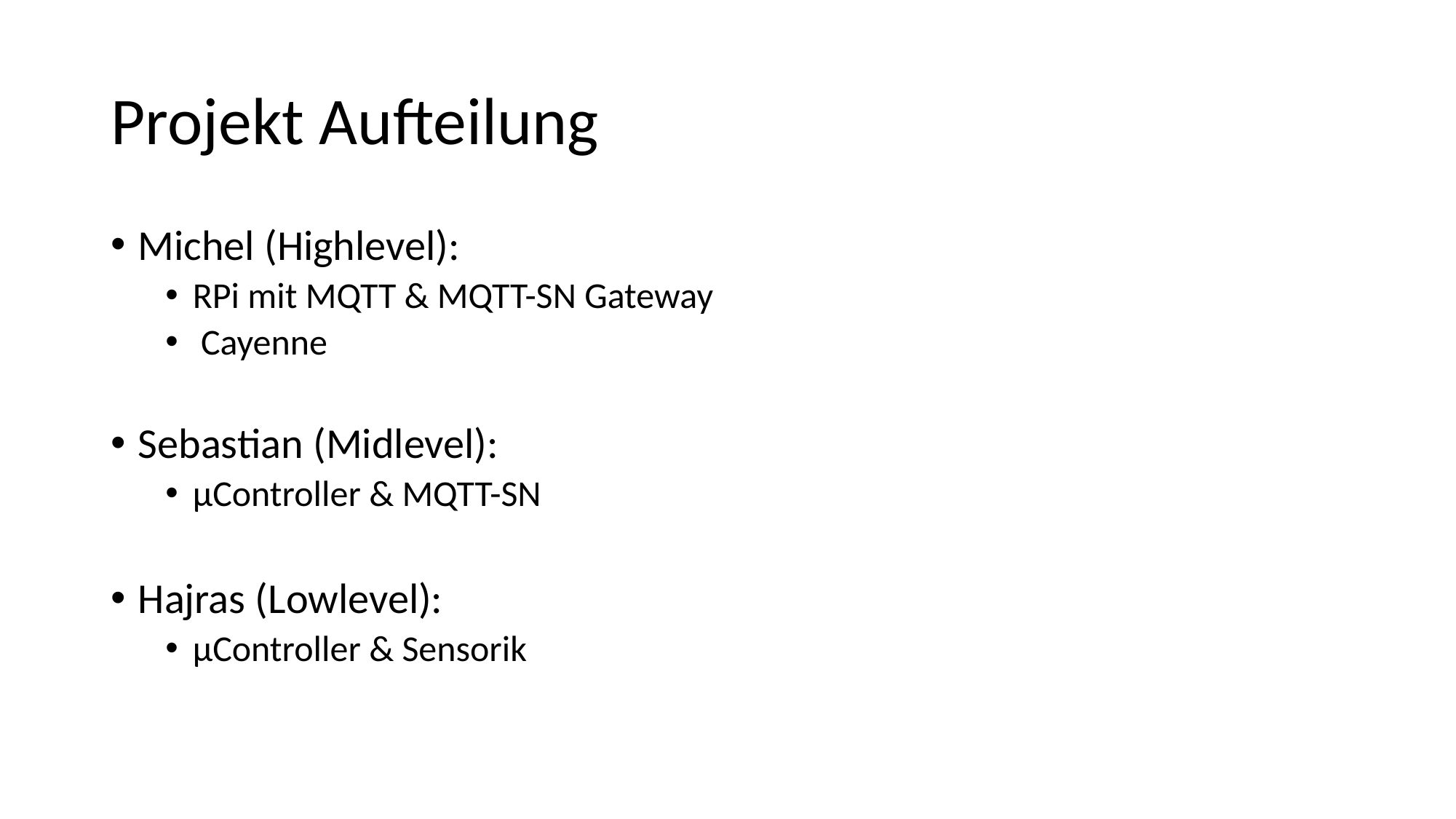

Projekt Aufteilung
Michel (Highlevel):
RPi mit MQTT & MQTT-SN Gateway
 Cayenne

Sebastian (Midlevel):
µController & MQTT-SN

Hajras (Lowlevel):
µController & Sensorik